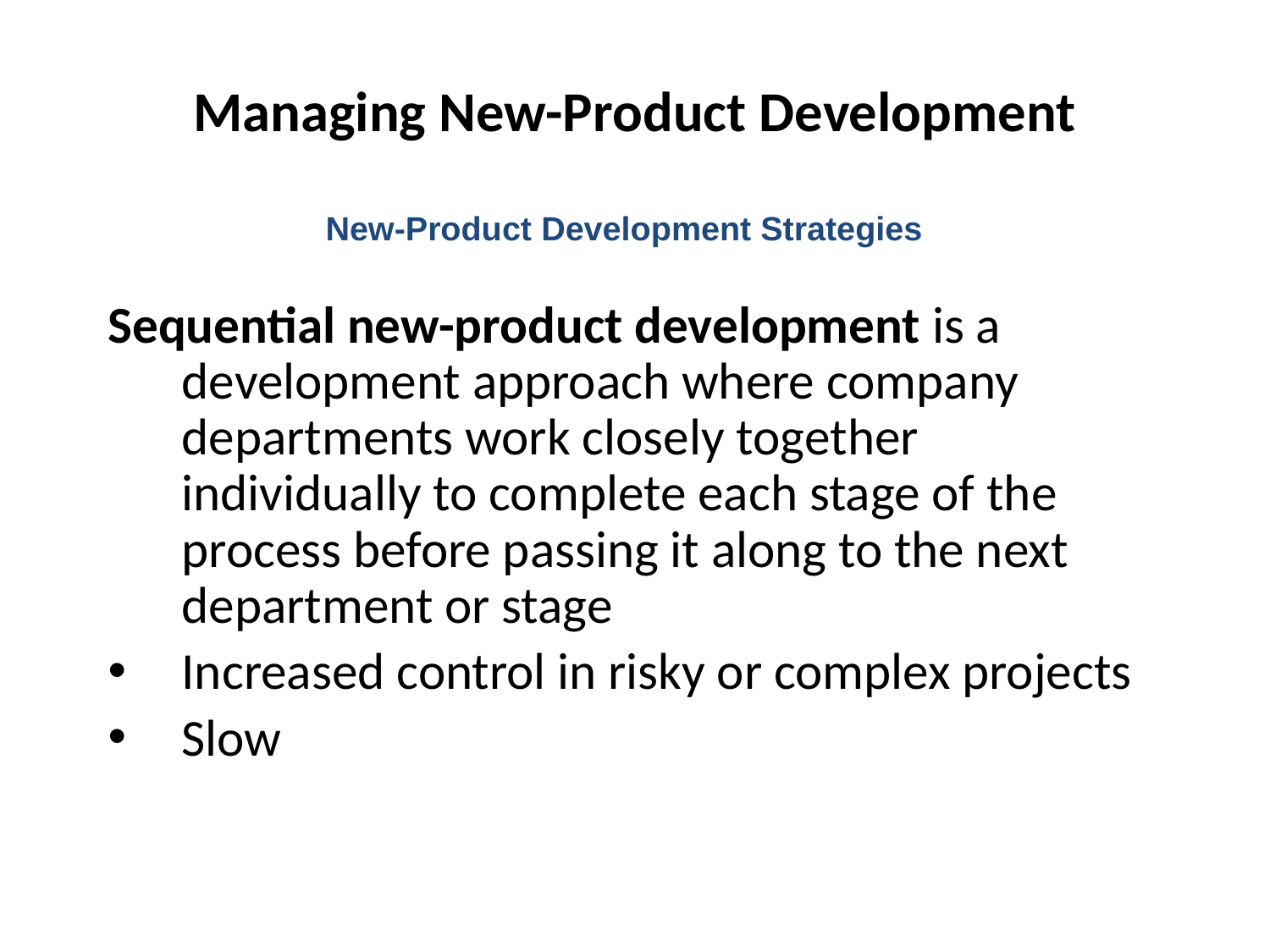

# Managing New-Product Development
New-Product Development Strategies

Sequential new-product development is a development approach where company departments work closely together individually to complete each stage of the process before passing it along to the next department or stage
Increased control in risky or complex projects
Slow